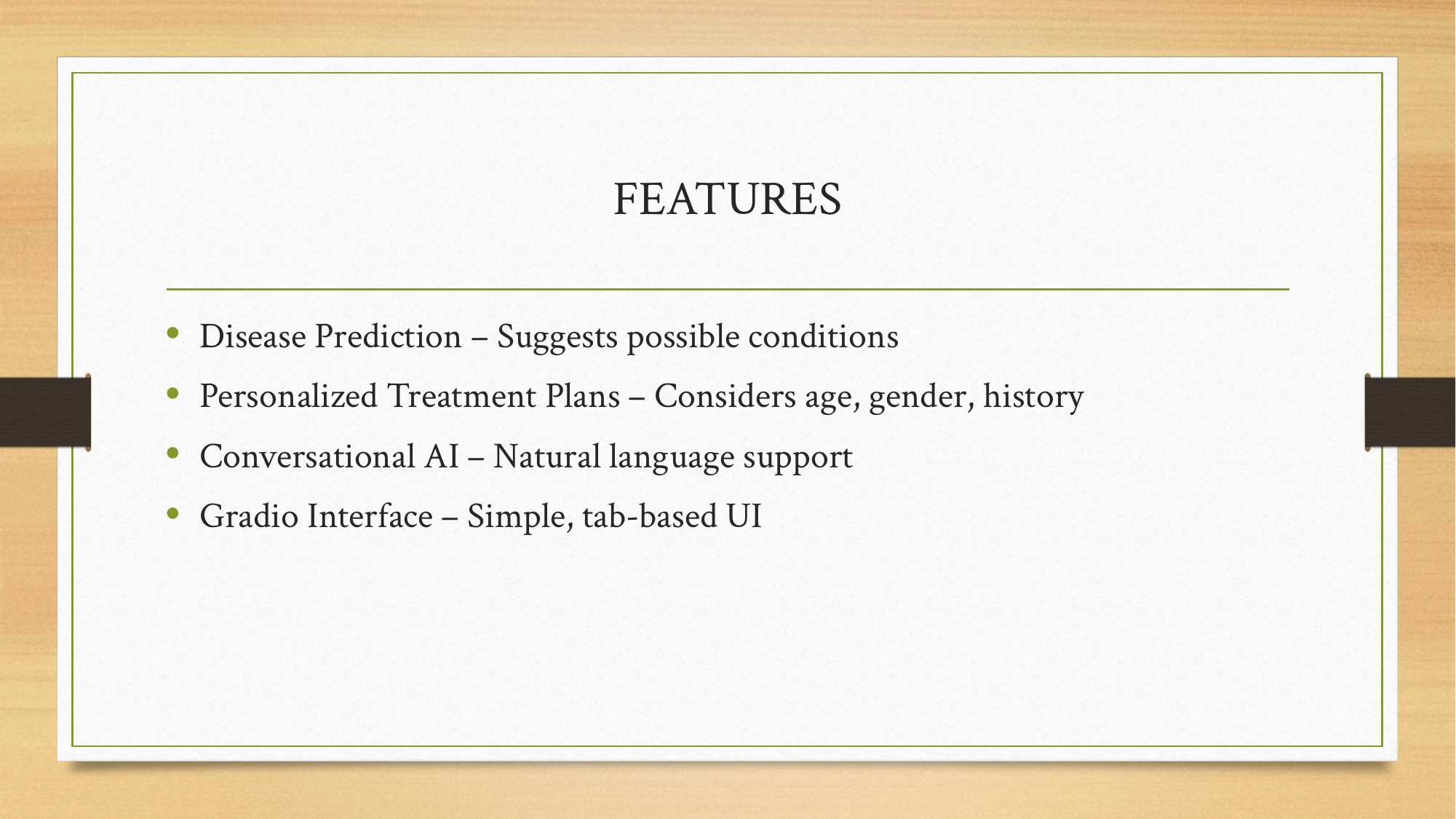

# FEATURES
Disease Prediction – Suggests possible conditions
Personalized Treatment Plans – Considers age, gender, history
Conversational AI – Natural language support
Gradio Interface – Simple, tab-based UI